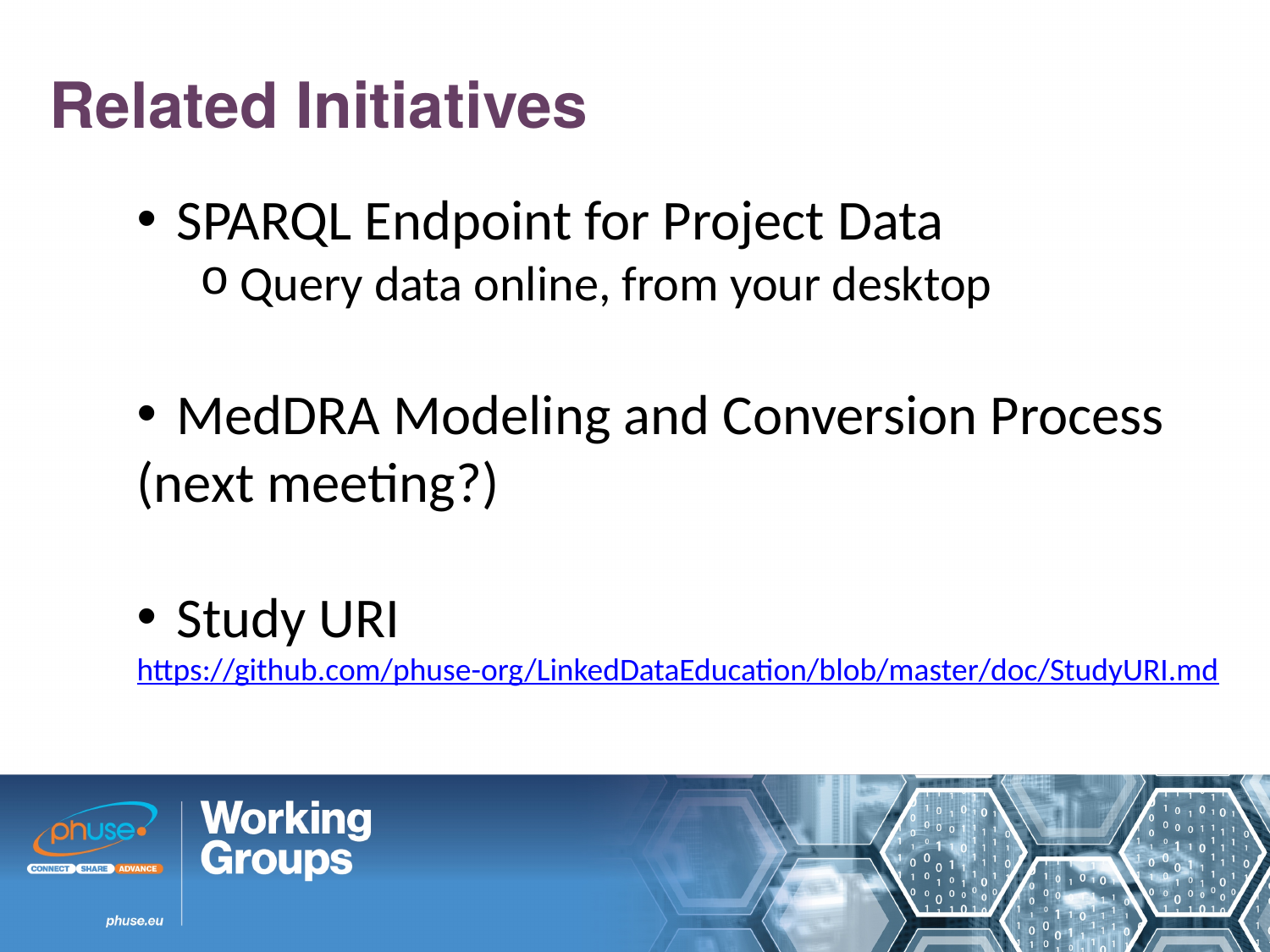

Related Initiatives
SPARQL Endpoint for Project Data
Query data online, from your desktop

MedDRA Modeling and Conversion Process
(next meeting?)

Study URI
https://github.com/phuse-org/LinkedDataEducation/blob/master/doc/StudyURI.md